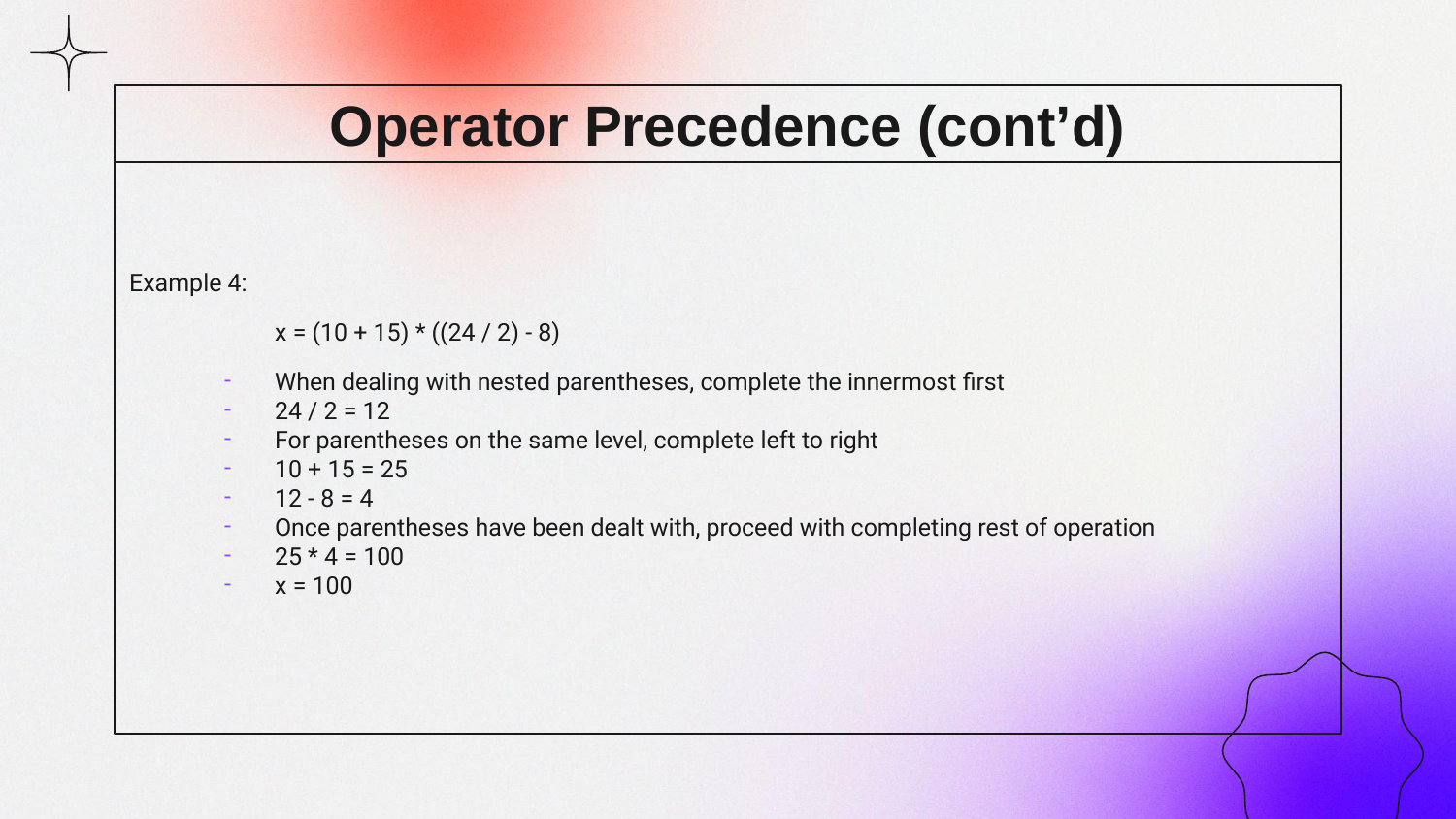

# Operator Precedence (cont’d)
Example 4:
	x = (10 + 15) * ((24 / 2) - 8)
When dealing with nested parentheses, complete the innermost first
24 / 2 = 12
For parentheses on the same level, complete left to right
10 + 15 = 25
12 - 8 = 4
Once parentheses have been dealt with, proceed with completing rest of operation
25 * 4 = 100
x = 100